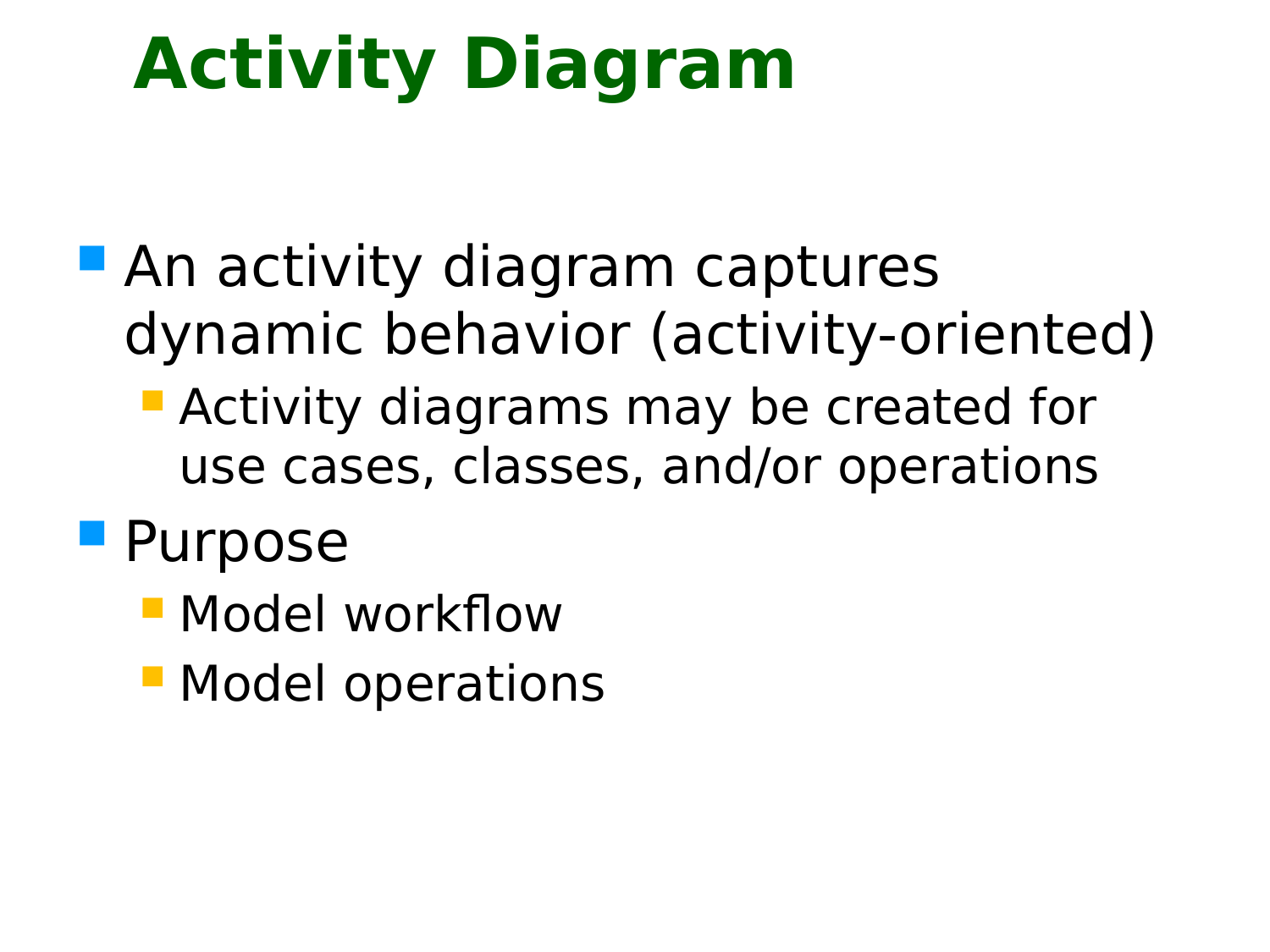

# Activity Diagram
An activity diagram captures dynamic behavior (activity-oriented)
Activity diagrams may be created for use cases, classes, and/or operations
Purpose
Model workflow
Model operations